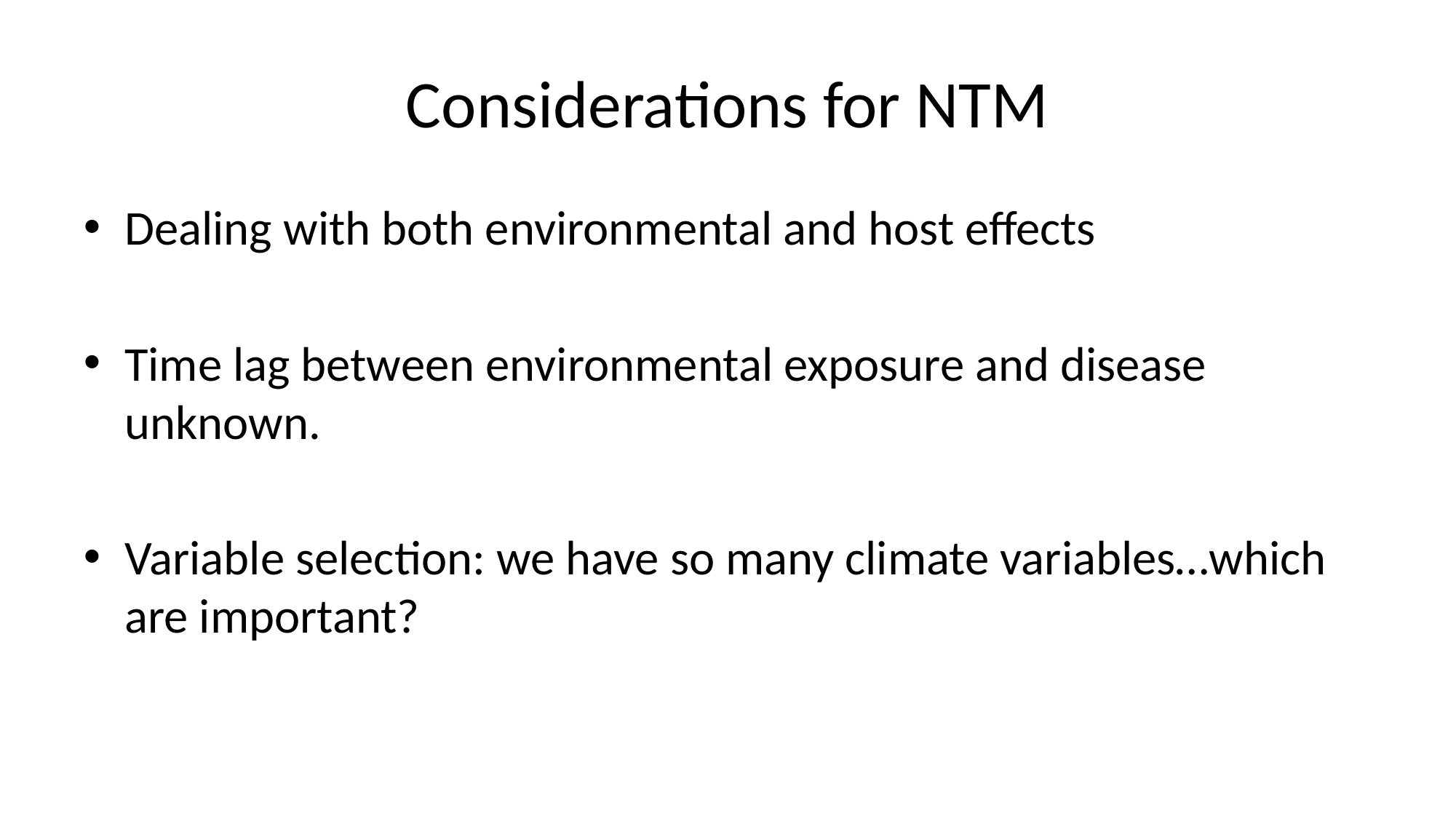

# Considerations for NTM
Dealing with both environmental and host effects

Time lag between environmental exposure and disease unknown.

Variable selection: we have so many climate variables…which are important?